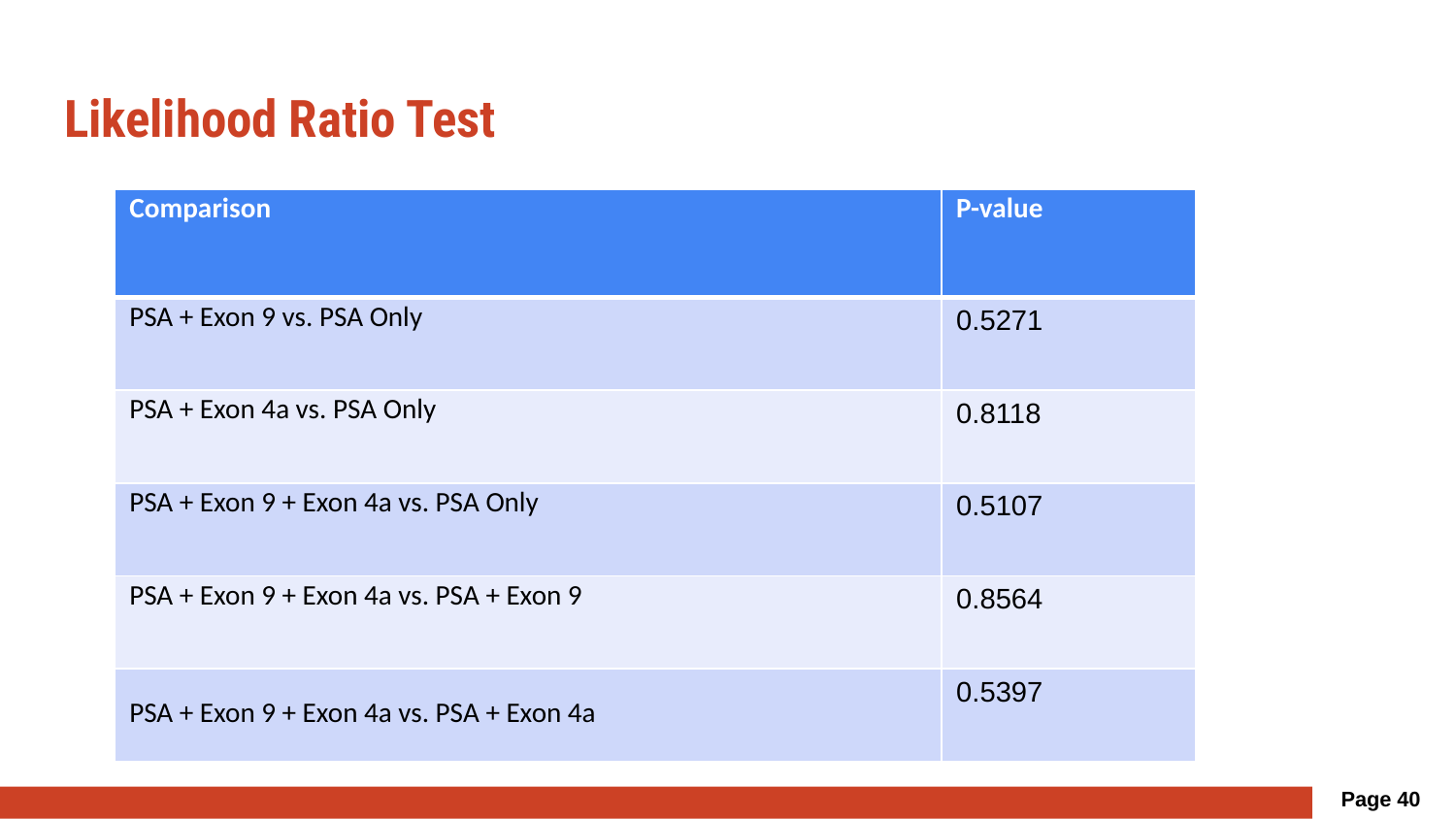

# Likelihood Ratio Test
| Comparison | P-value |
| --- | --- |
| PSA + Exon 9 vs. PSA Only | 0.5271 |
| PSA + Exon 4a vs. PSA Only | 0.8118 |
| PSA + Exon 9 + Exon 4a vs. PSA Only | 0.5107 |
| PSA + Exon 9 + Exon 4a vs. PSA + Exon 9 | 0.8564 |
| PSA + Exon 9 + Exon 4a vs. PSA + Exon 4a | 0.5397 |
Page 40